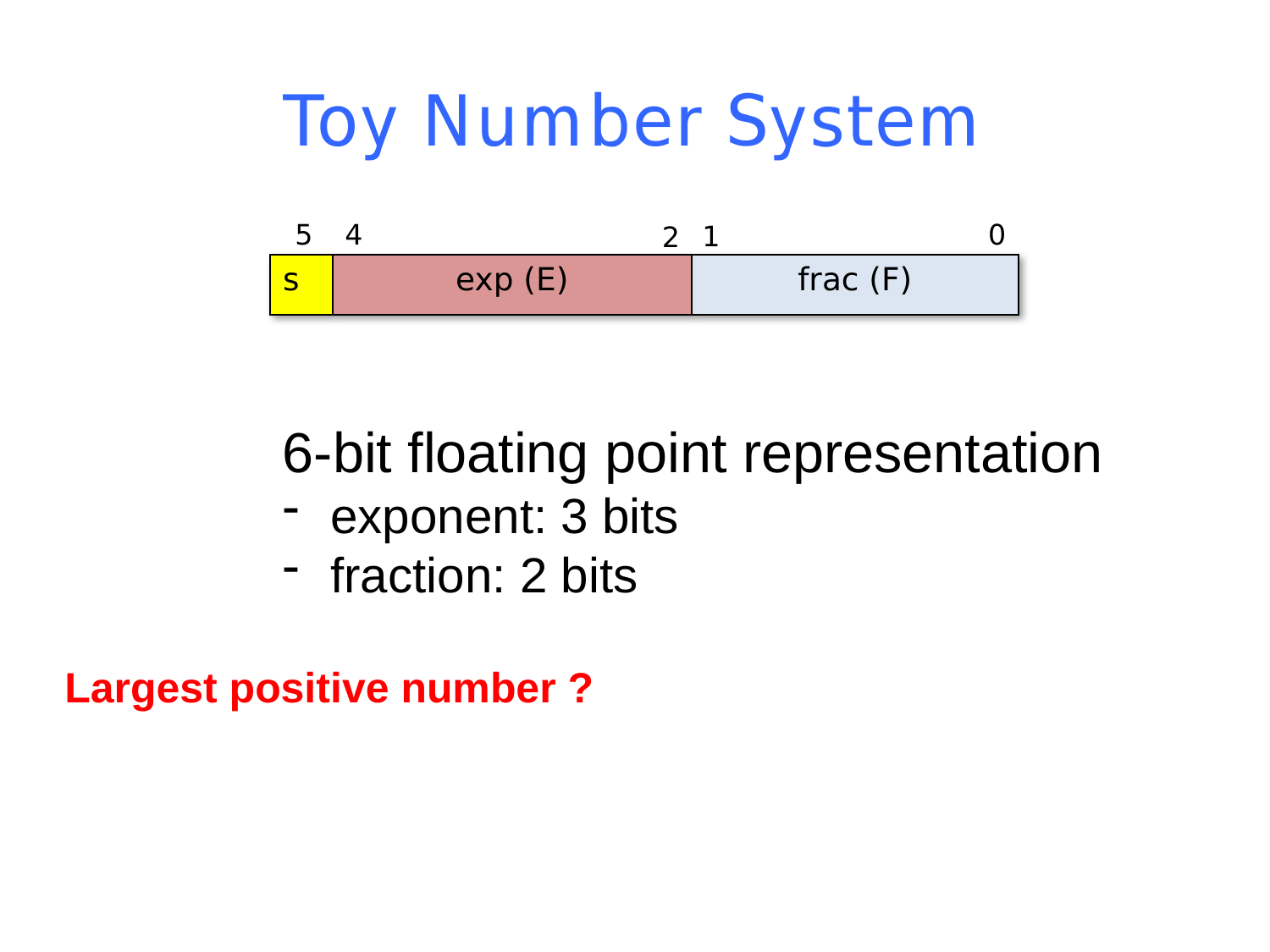

# Toy Number System
5
4
0
1
2
| s | exp (E) | frac (F) |
| --- | --- | --- |
6-bit floating point representation
exponent: 3 bits
fraction: 2 bits
Largest positive number ?